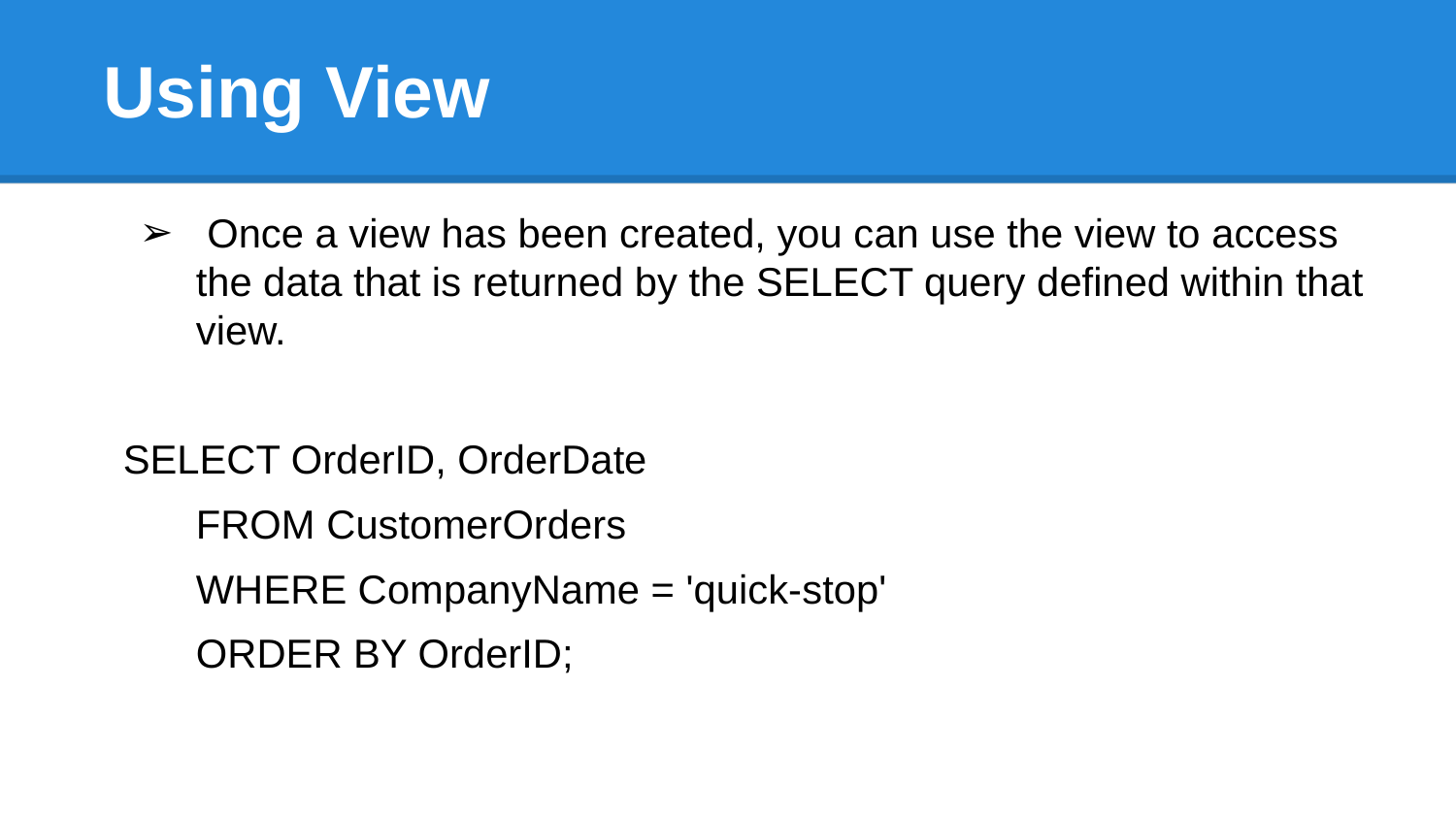

# Using View
 Once a view has been created, you can use the view to access the data that is returned by the SELECT query defined within that view.

SELECT OrderID, OrderDate
FROM CustomerOrders
WHERE CompanyName = 'quick-stop'
ORDER BY OrderID;